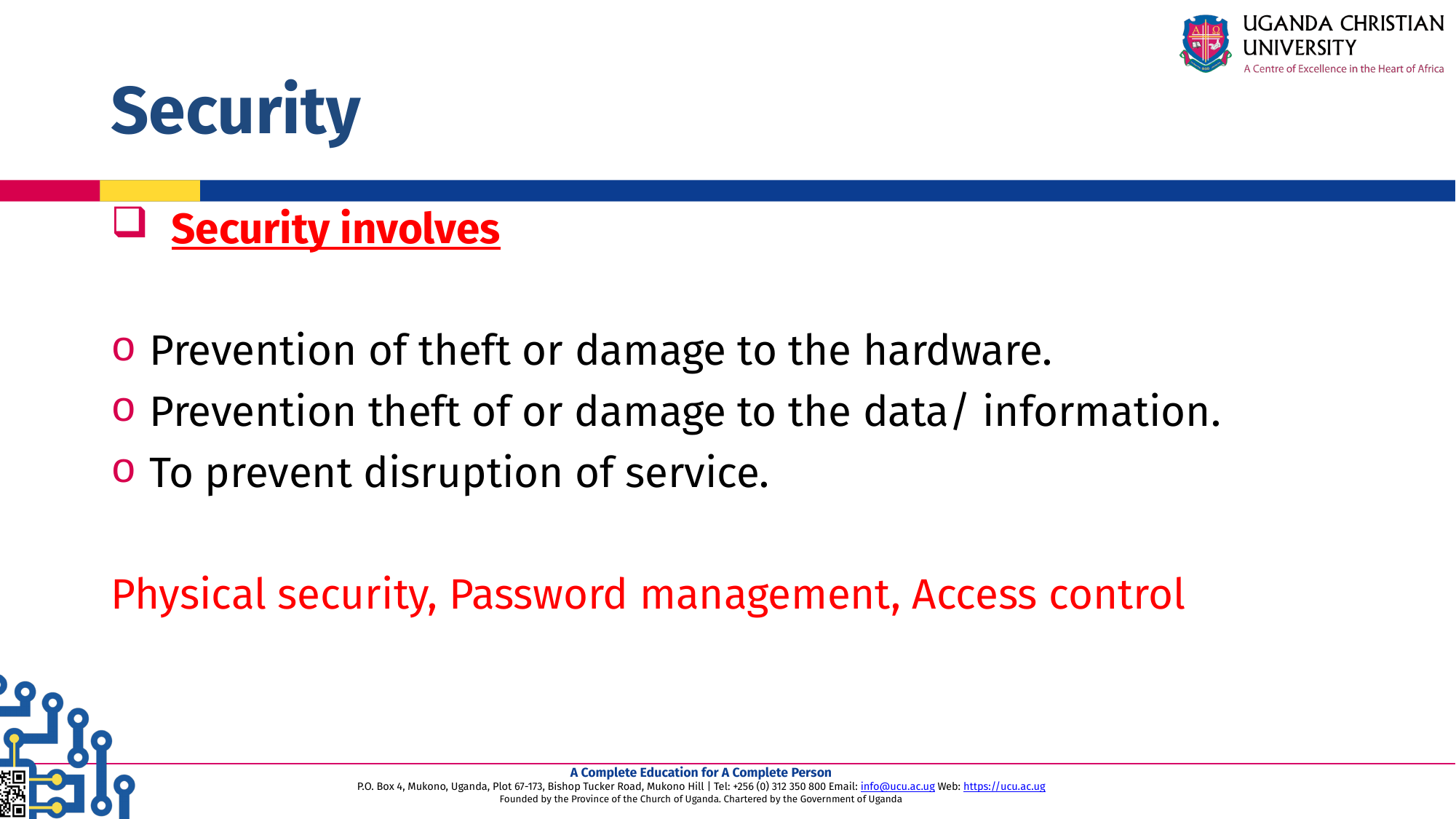

# Security
  Security involves

 Prevention of theft or damage to the hardware.
 Prevention theft of or damage to the data/ information.
 To prevent disruption of service.

Physical security, Password management, Access control